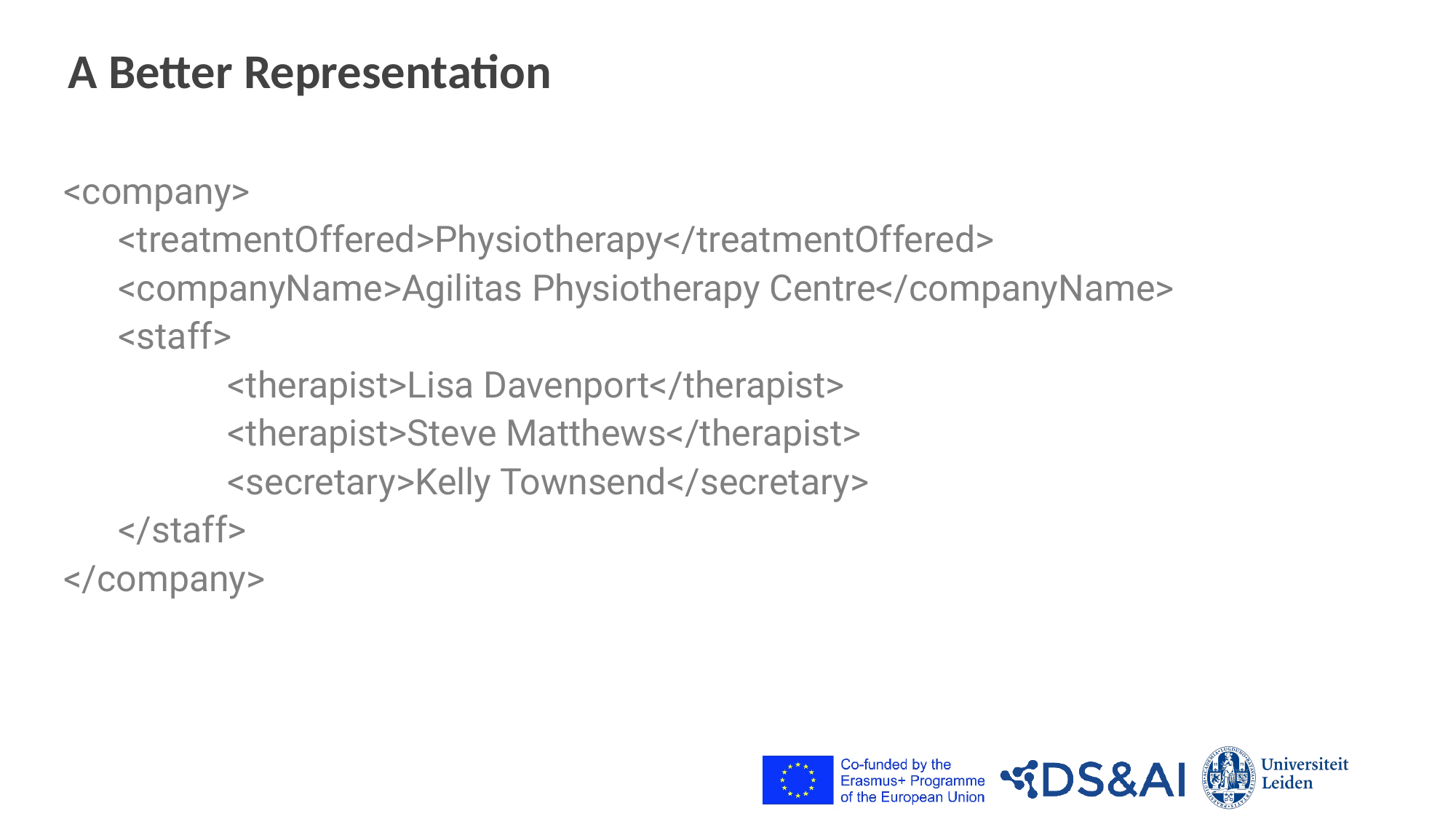

# A Better Representation
<company>
	<treatmentOffered>Physiotherapy</treatmentOffered>
	<companyName>Agilitas Physiotherapy Centre</companyName>
	<staff>
		<therapist>Lisa Davenport</therapist>
		<therapist>Steve Matthews</therapist>
		<secretary>Kelly Townsend</secretary>
	</staff>
</company>

25